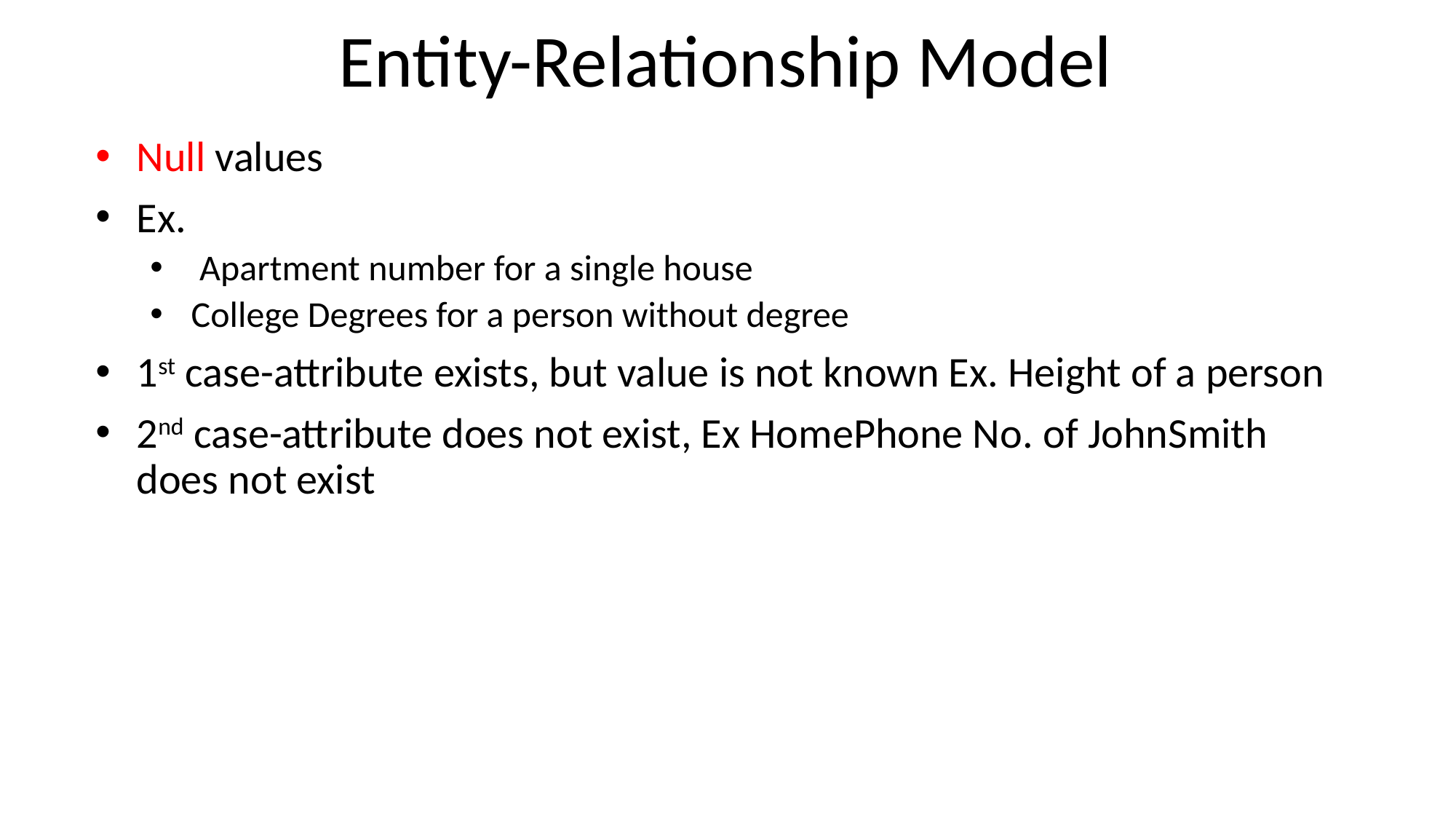

# Entity-Relationship Model
Null values
Ex.
 Apartment number for a single house
College Degrees for a person without degree
1st case-attribute exists, but value is not known Ex. Height of a person
2nd case-attribute does not exist, Ex HomePhone No. of JohnSmith does not exist